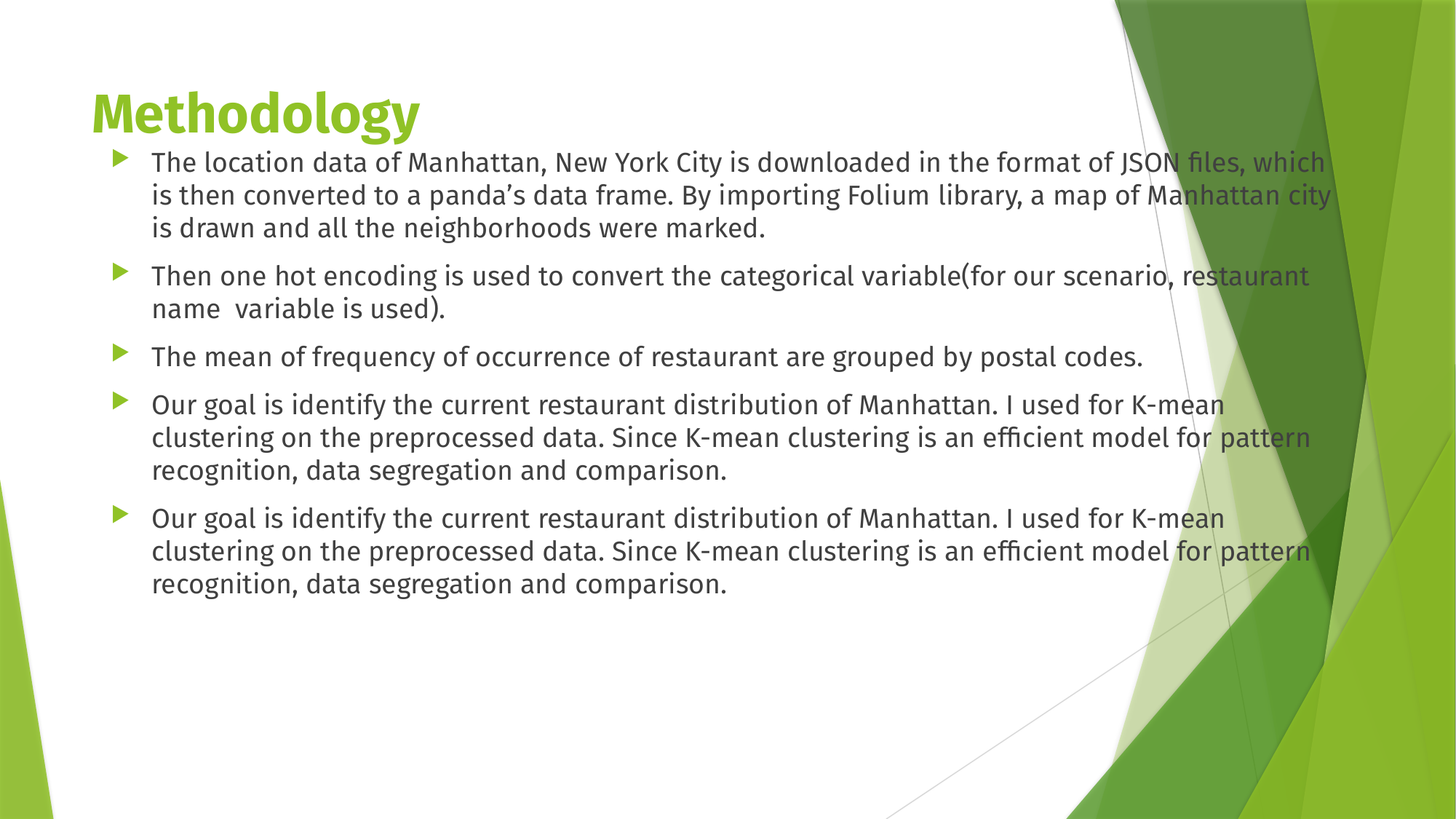

# Methodology
The location data of Manhattan, New York City is downloaded in the format of JSON files, which is then converted to a panda’s data frame. By importing Folium library, a map of Manhattan city is drawn and all the neighborhoods were marked.
Then one hot encoding is used to convert the categorical variable(for our scenario, restaurant name  variable is used).
The mean of frequency of occurrence of restaurant are grouped by postal codes.
Our goal is identify the current restaurant distribution of Manhattan. I used for K-mean clustering on the preprocessed data. Since K-mean clustering is an efficient model for pattern recognition, data segregation and comparison.
Our goal is identify the current restaurant distribution of Manhattan. I used for K-mean clustering on the preprocessed data. Since K-mean clustering is an efficient model for pattern recognition, data segregation and comparison.